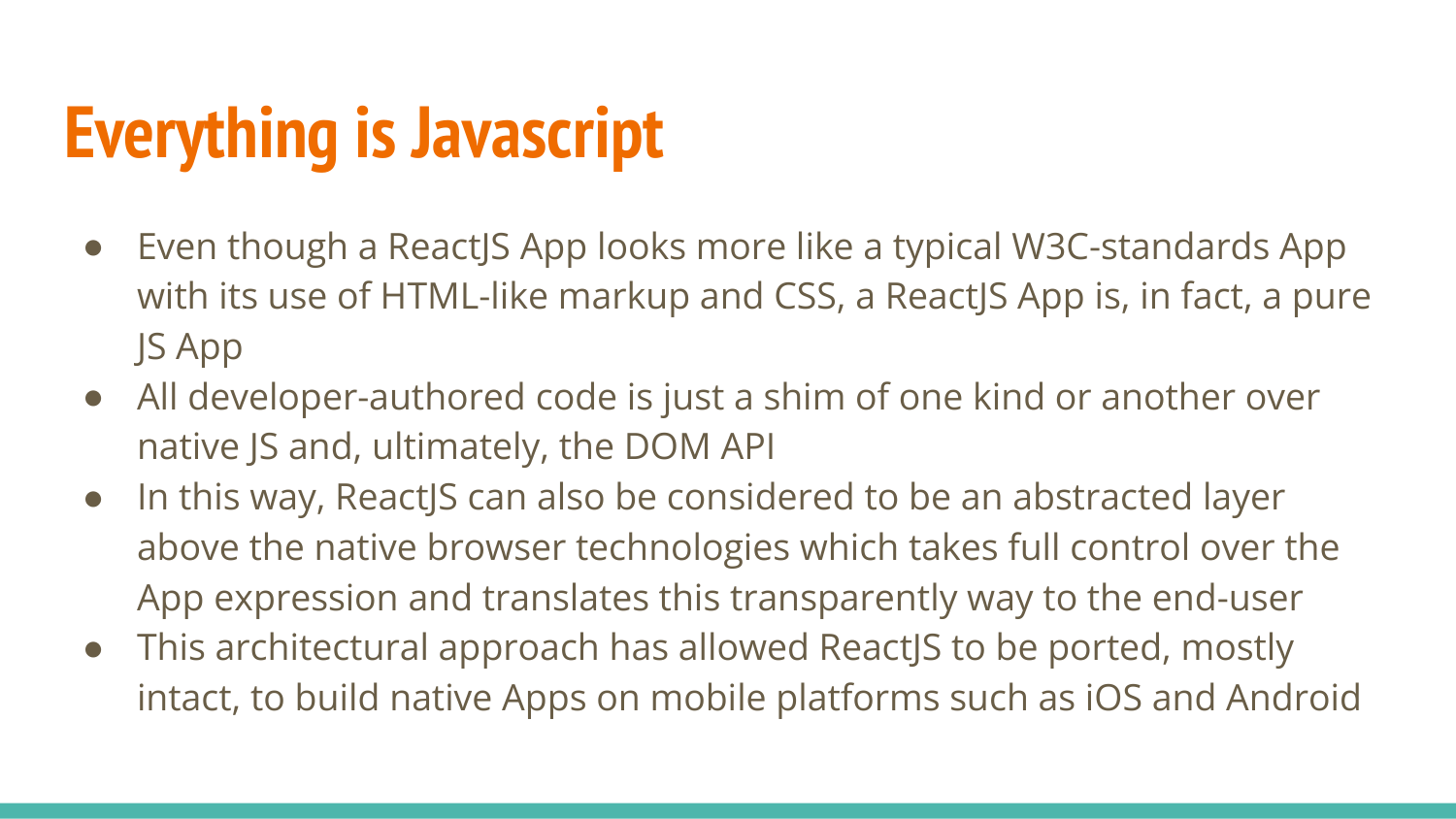

# Everything is Javascript
Even though a ReactJS App looks more like a typical W3C-standards App  with its use of HTML-like markup and CSS, a ReactJS App is, in fact, a pure JS App
All developer-authored code is just a shim of one kind or another over native JS and, ultimately, the DOM API
In this way, ReactJS can also be considered to be an abstracted layer above the native browser technologies which takes full control over the App expression and translates this transparently way to the end-user
This architectural approach has allowed ReactJS to be ported, mostly intact, to build native Apps on mobile platforms such as iOS and Android